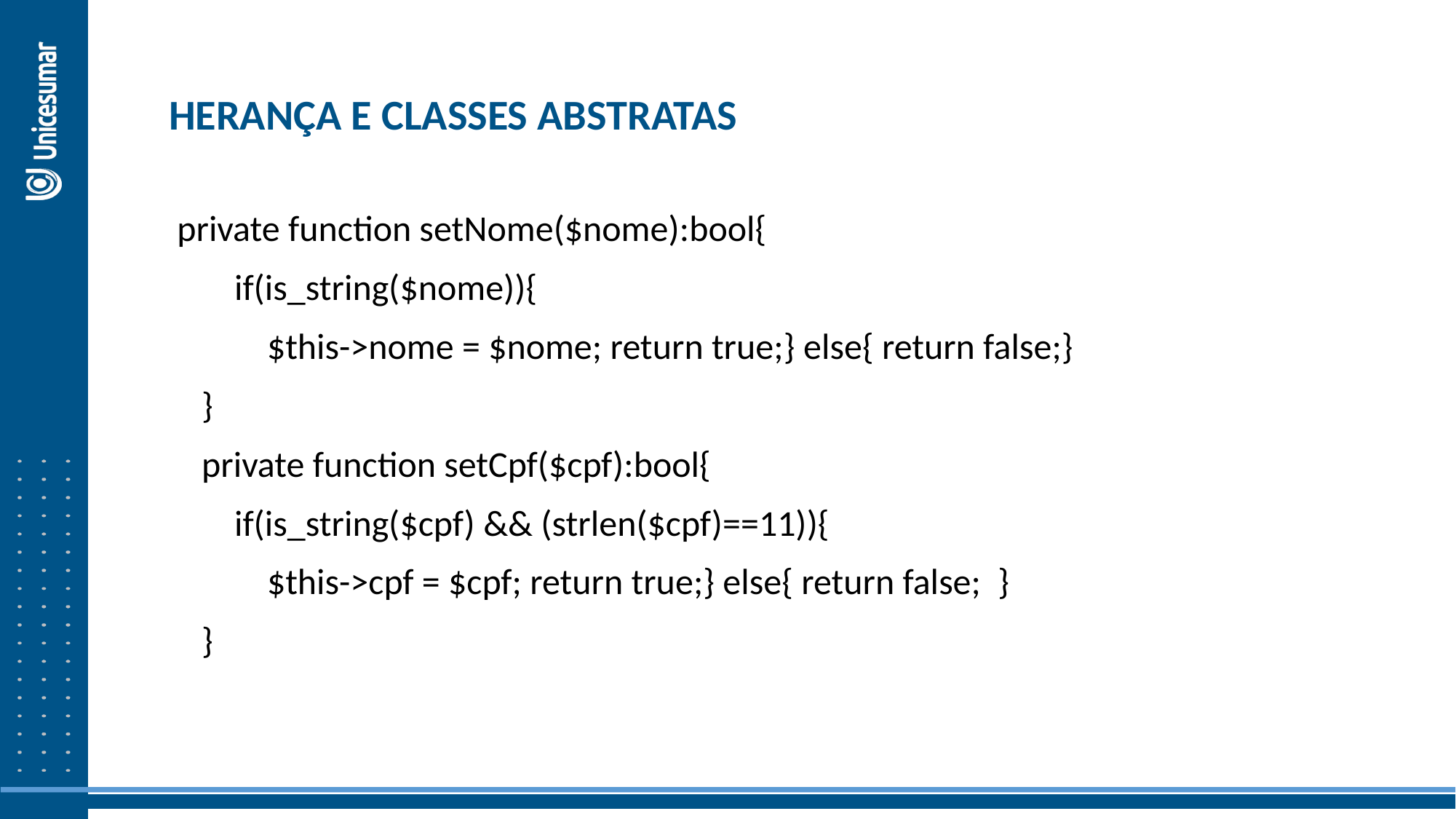

HERANÇA E CLASSES ABSTRATAS
 private function setNome($nome):bool{
        if(is_string($nome)){
            $this->nome = $nome; return true;} else{ return false;}
    }
    private function setCpf($cpf):bool{
        if(is_string($cpf) && (strlen($cpf)==11)){
            $this->cpf = $cpf; return true;} else{ return false;  }
    }